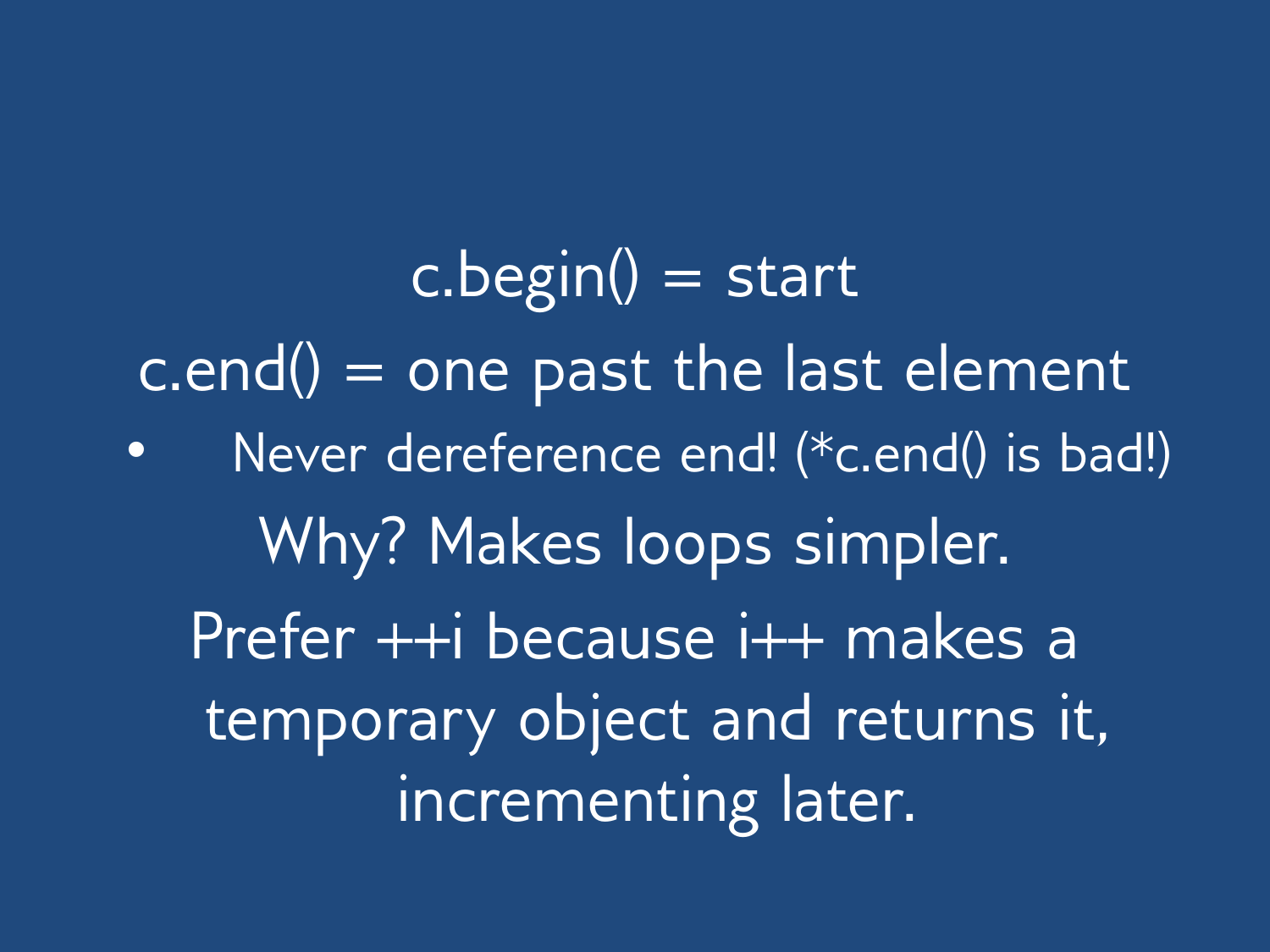

#
c.begin() = start
c.end() = one past the last element
Never dereference end! (*c.end() is bad!)
Why? Makes loops simpler.
Prefer ++i because i++ makes a temporary object and returns it, incrementing later.